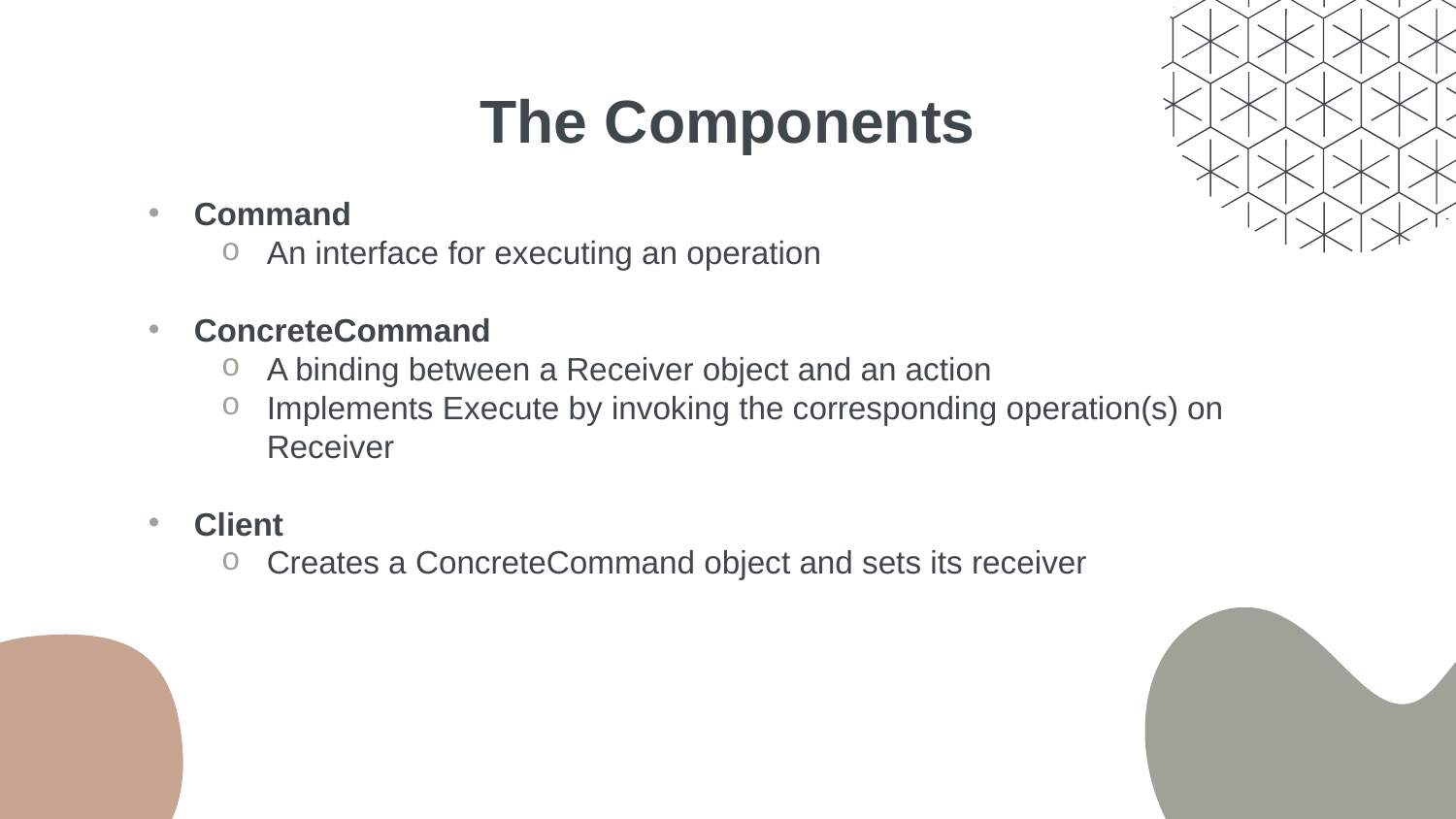

# The Components
Command
An interface for executing an operation
ConcreteCommand
A binding between a Receiver object and an action
Implements Execute by invoking the corresponding operation(s) on Receiver
Client
Creates a ConcreteCommand object and sets its receiver